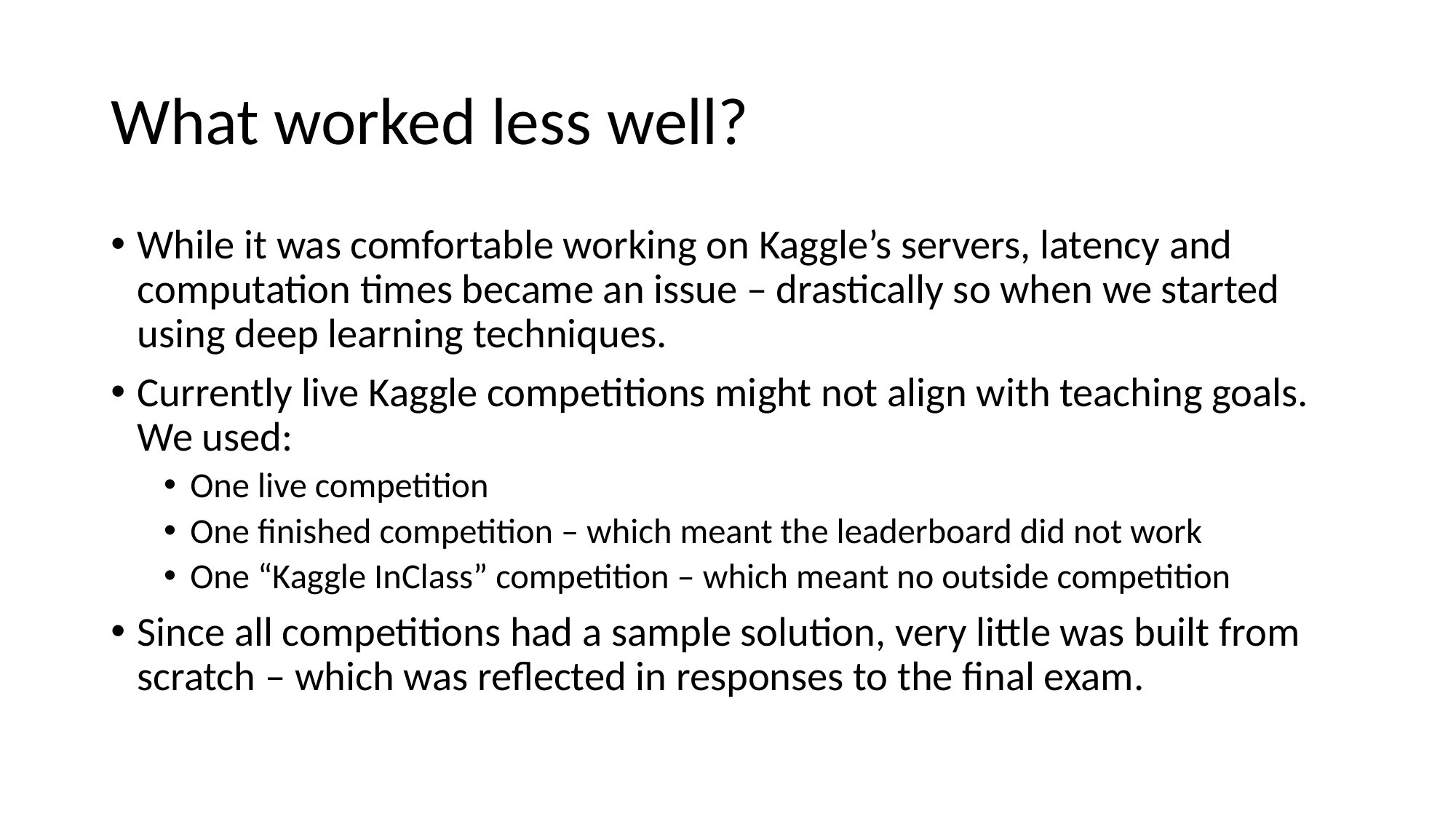

# What worked less well?
While it was comfortable working on Kaggle’s servers, latency and computation times became an issue – drastically so when we started using deep learning techniques.
Currently live Kaggle competitions might not align with teaching goals.
We used:
One live competition
One finished competition – which meant the leaderboard did not work
One “Kaggle InClass” competition – which meant no outside competition
Since all competitions had a sample solution, very little was built from scratch – which was reflected in responses to the final exam.